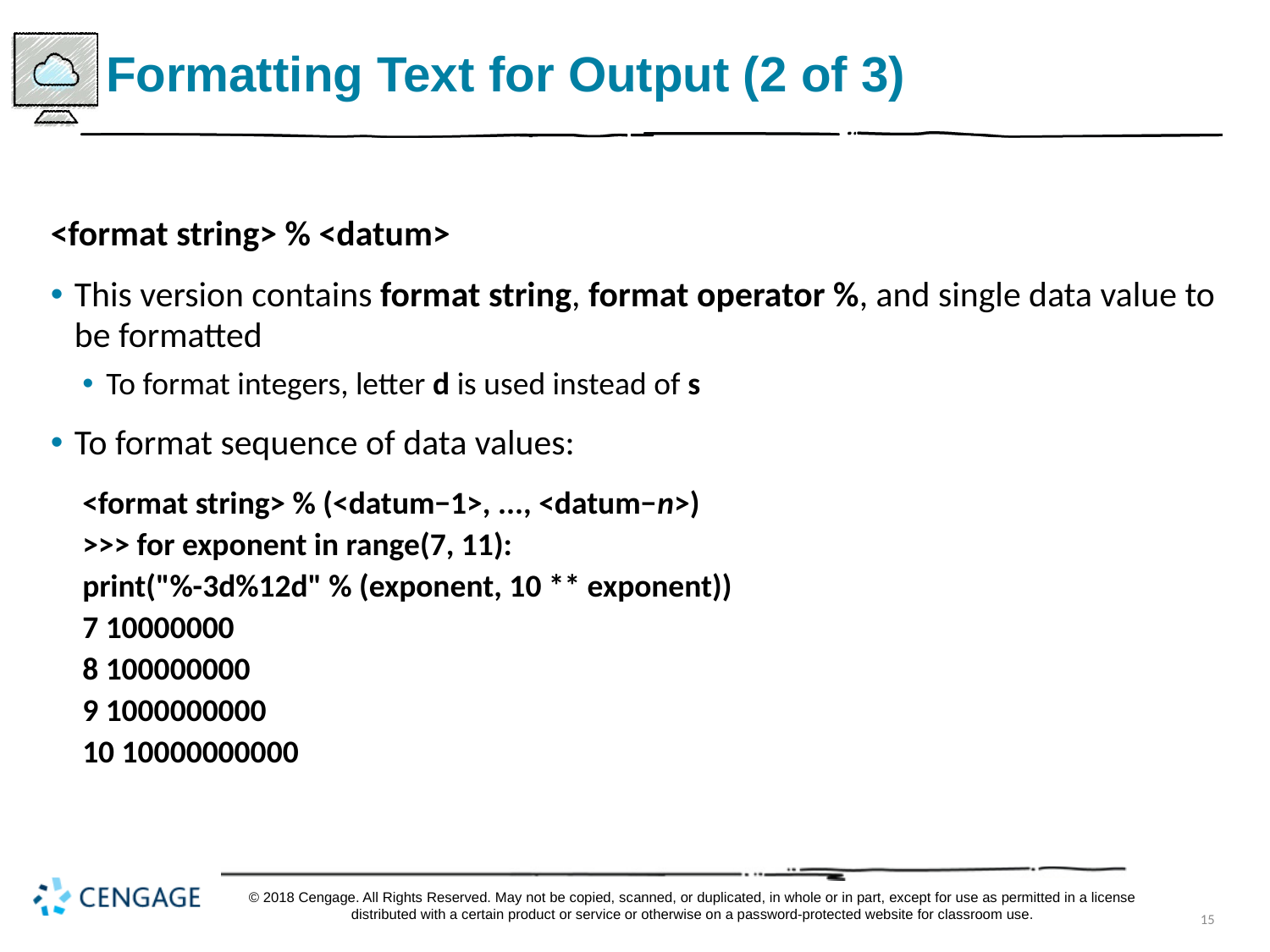

# Formatting Text for Output (2 of 3)
<format string> % <datum>
This version contains format string, format operator %, and single data value to be formatted
To format integers, letter d is used instead of s
To format sequence of data values:
<format string> % (<datum−1>, ..., <datum−n>)
>>> for exponent in range(7, 11):
print("%-3d%12d" % (exponent, 10 ** exponent))
7 10000000
8 100000000
9 1000000000
10 10000000000
© 2018 Cengage. All Rights Reserved. May not be copied, scanned, or duplicated, in whole or in part, except for use as permitted in a license distributed with a certain product or service or otherwise on a password-protected website for classroom use.